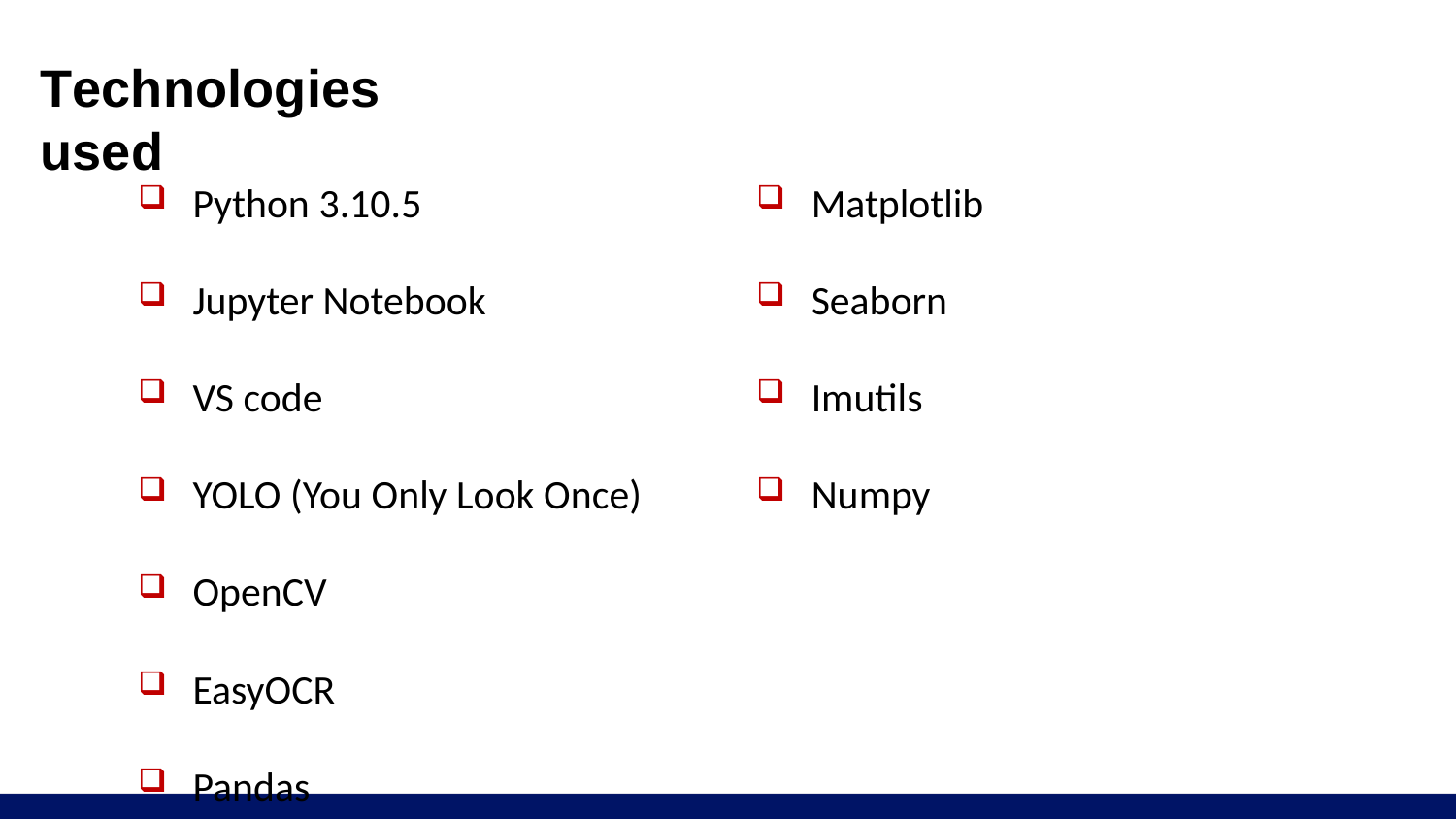

# Technologies used
Python 3.10.5
Jupyter Notebook
VS code
YOLO (You Only Look Once)
OpenCV
EasyOCR
Pandas
Matplotlib
Seaborn
Imutils
Numpy